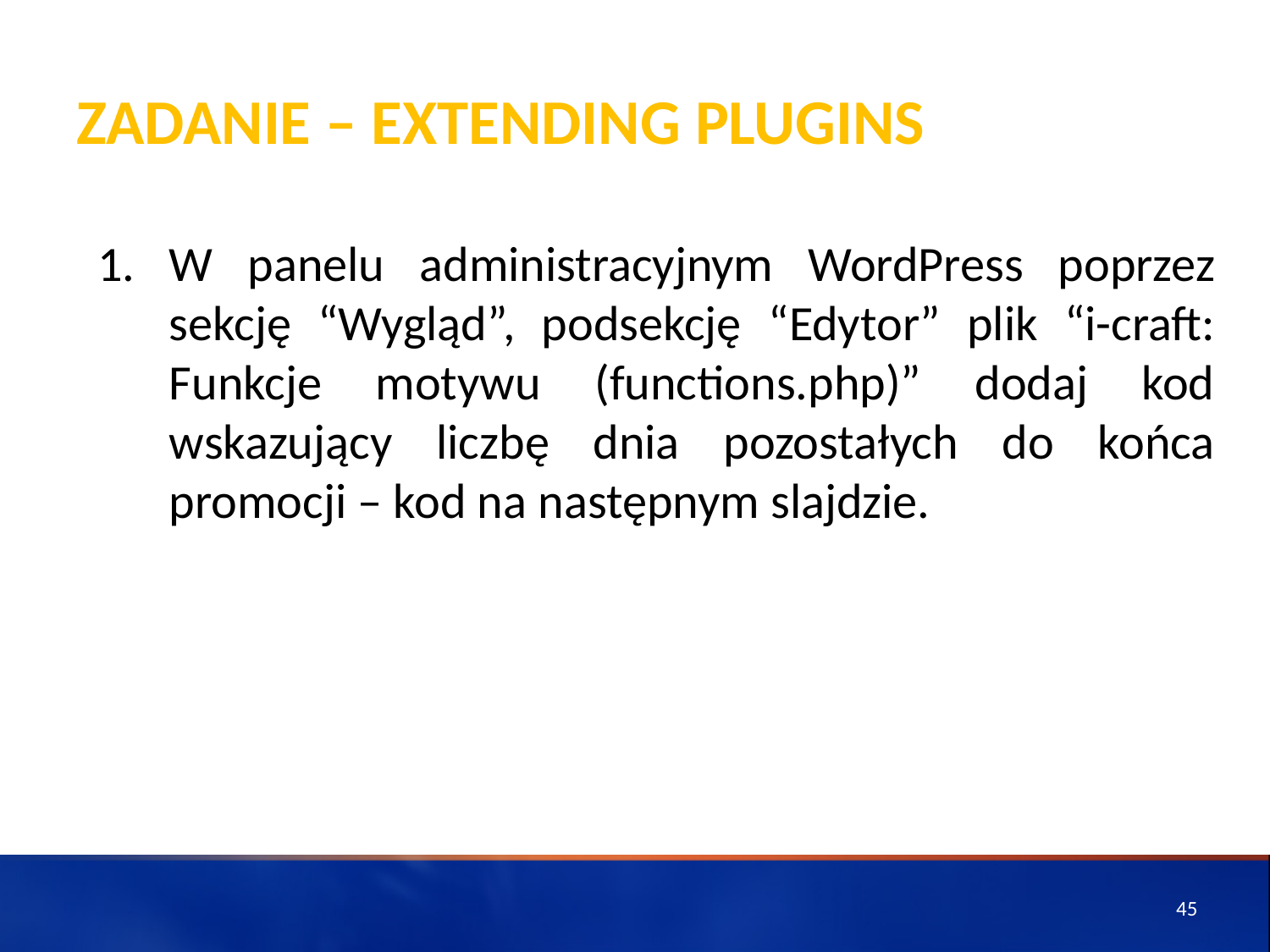

# ZADANIE – Extending plugins
W panelu administracyjnym WordPress poprzez sekcję “Wygląd”, podsekcję “Edytor” plik “i-craft: Funkcje motywu (functions.php)” dodaj kod wskazujący liczbę dnia pozostałych do końca promocji – kod na następnym slajdzie.

45